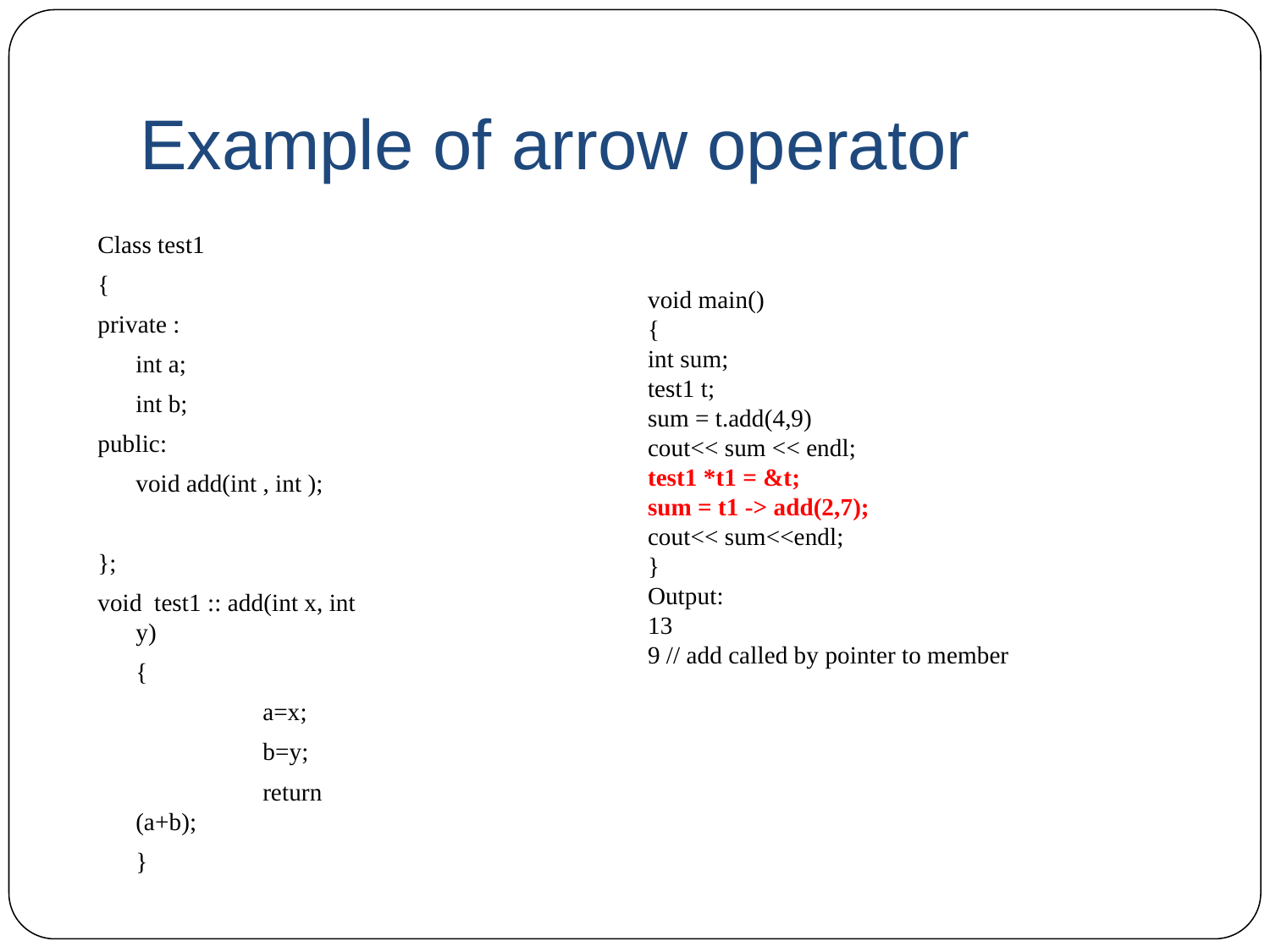

# Example of arrow operator
Class test1
{
private :
	int a;
	int b;
public:
	void add(int , int );

};
void  test1 :: add(int x, int y)
	{
		a=x;
		b=y;
		return (a+b);
	}
void main()
{
int sum;
test1 t;
sum = t.add(4,9)
cout<< sum << endl;
test1 *t1 = &t;
sum = t1 -> add(2,7);
cout<< sum<<endl;
}
Output:
13
9 // add called by pointer to member